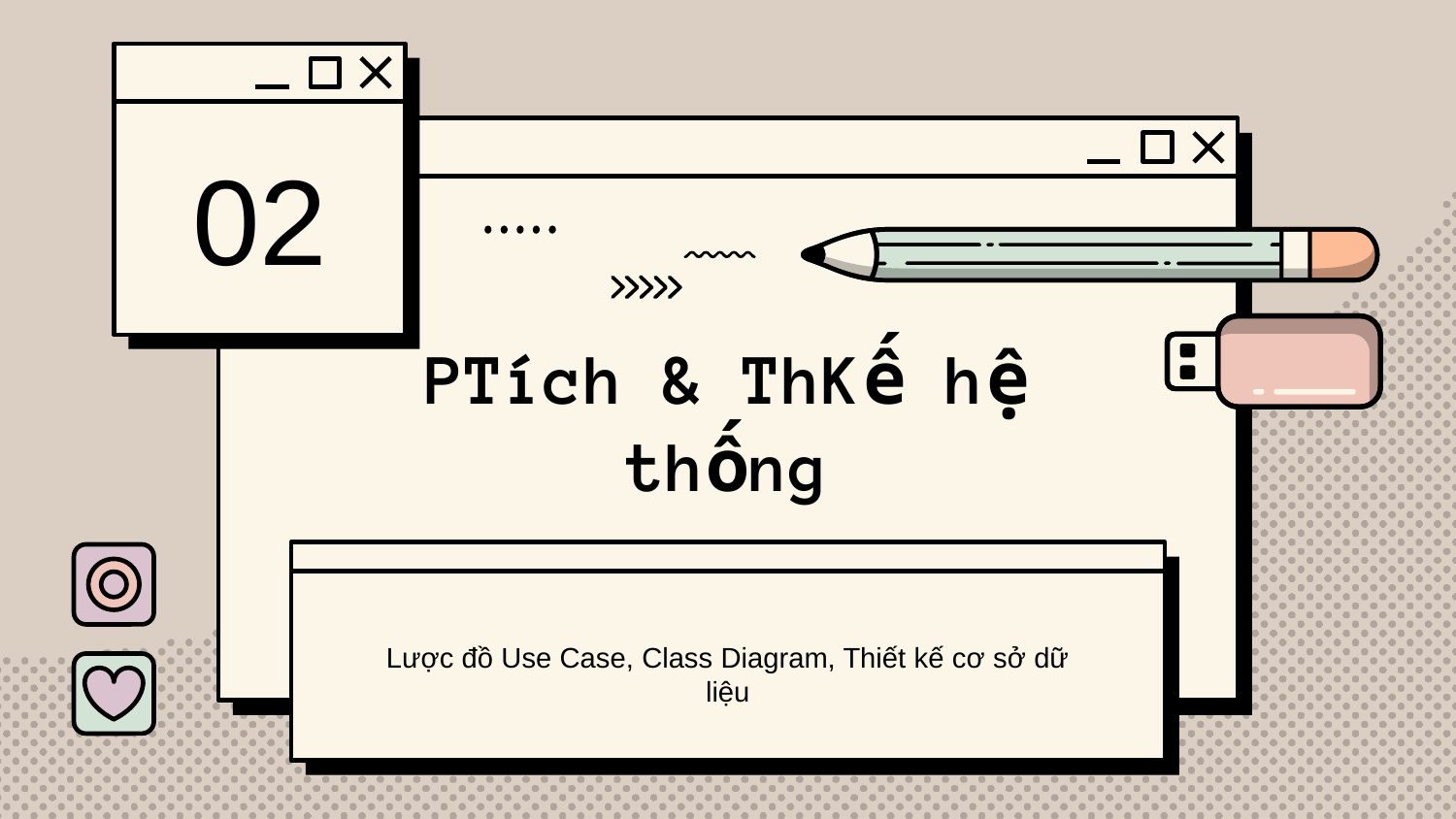

02

# PTích & ThKế hệ thống

Lược đồ Use Case, Class Diagram, Thiết kế cơ sở dữ liệu